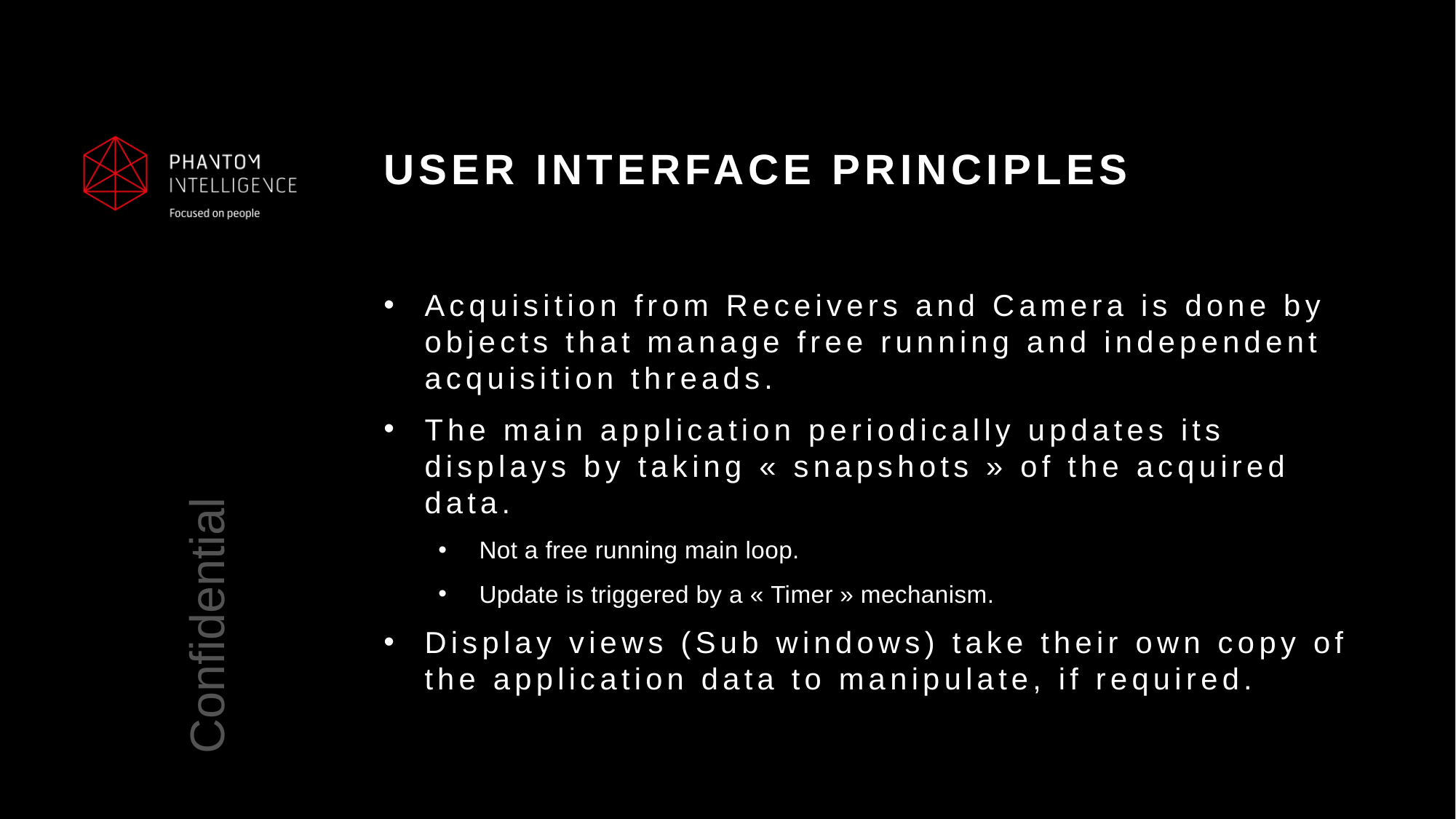

# USER INTERFACE PRINCIPLES
Acquisition from Receivers and Camera is done by objects that manage free running and independent acquisition threads.
The main application periodically updates its displays by taking « snapshots » of the acquired data.
Not a free running main loop.
Update is triggered by a « Timer » mechanism.
Display views (Sub windows) take their own copy of the application data to manipulate, if required.